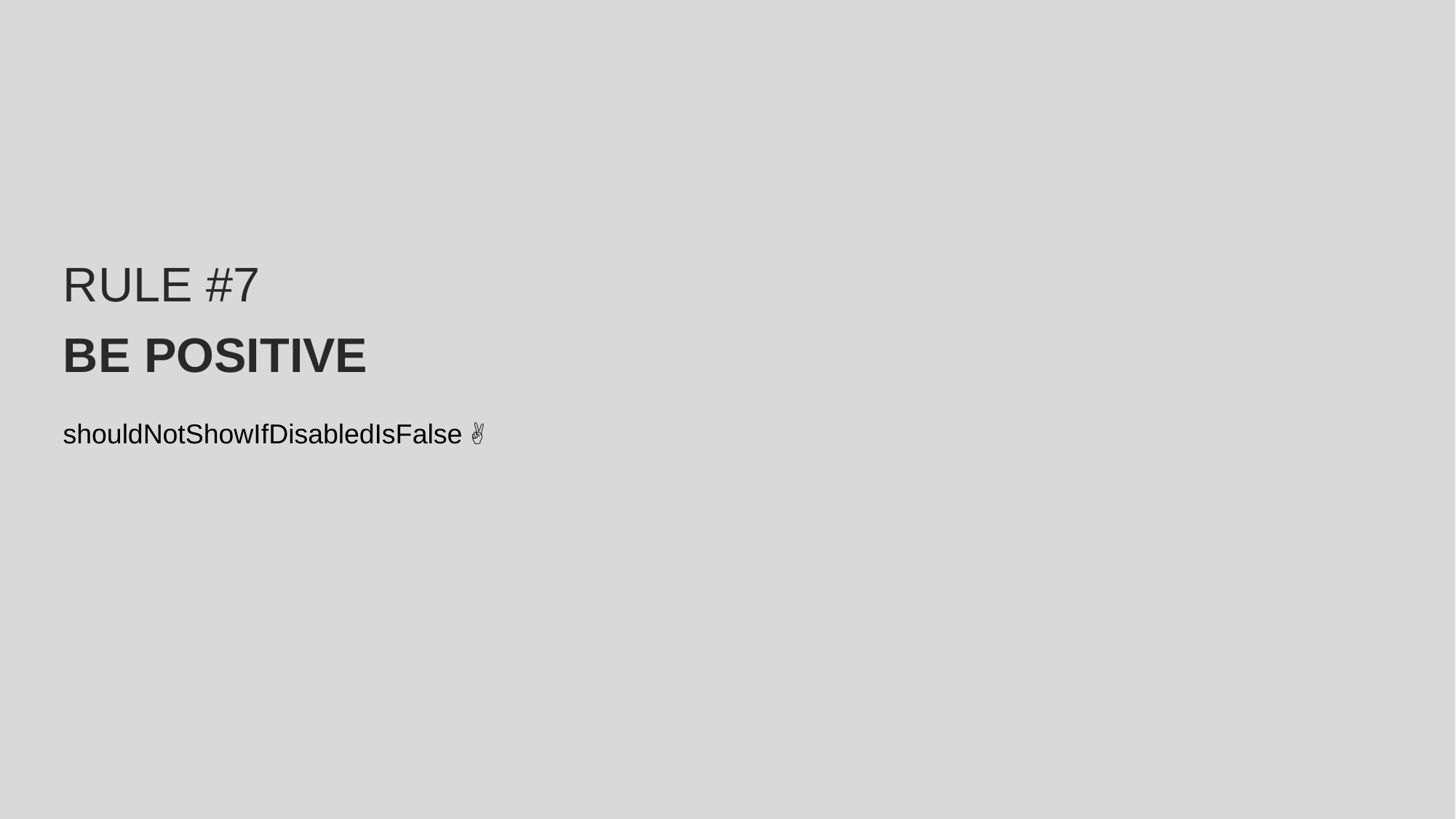

Rule #7
# Be Positive
shouldNotShowIfDisabledIsFalse ✌️